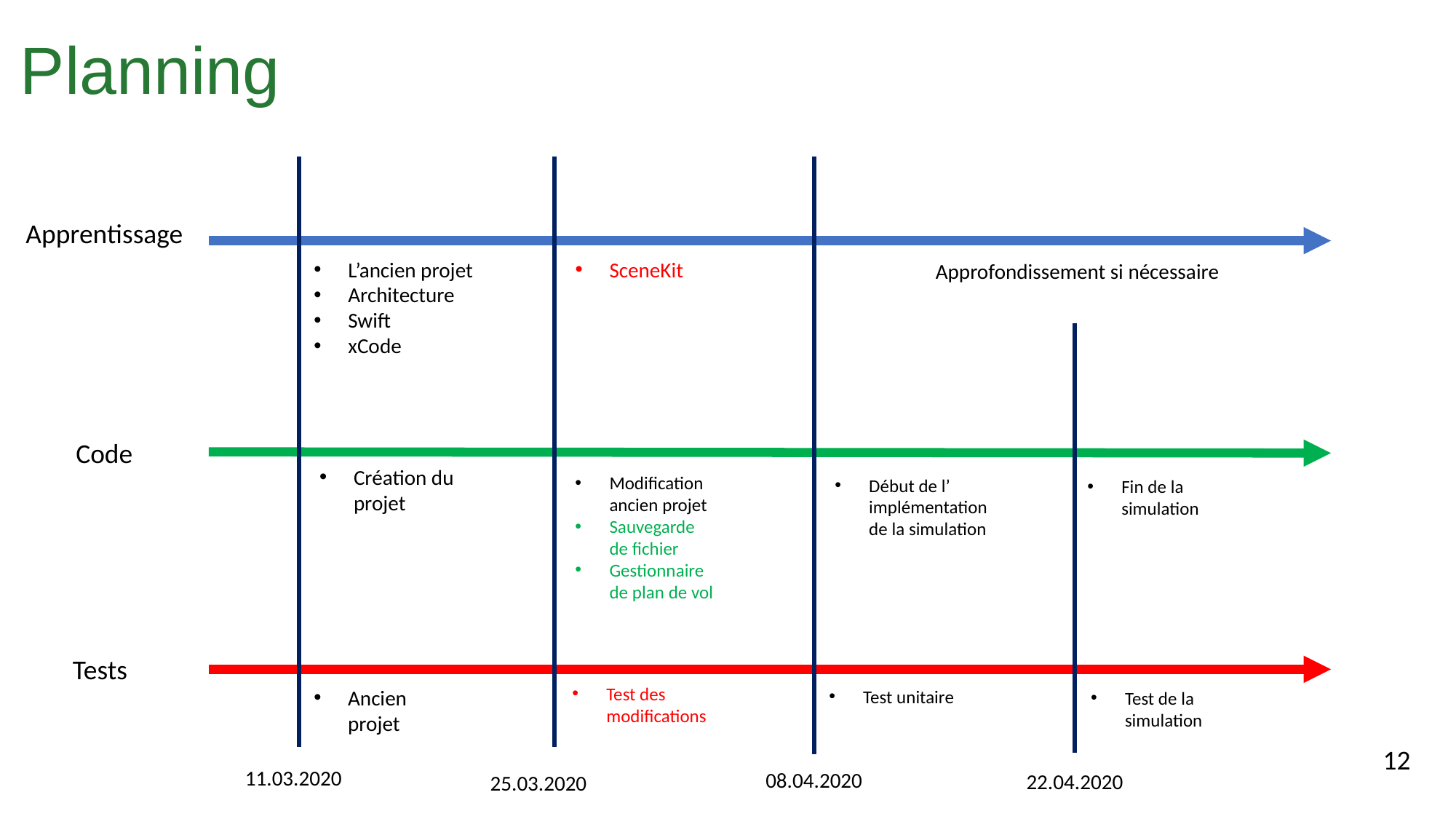

# Planning
Apprentissage
L’ancien projet
Architecture
Swift
xCode
SceneKit
 Approfondissement si nécessaire
Code
Création du projet

Modification ancien projet
Sauvegarde de fichier
Gestionnaire de plan de vol

Début de l’ implémentation de la simulation

Fin de la simulation

Tests
Test des modifications
Ancien projet
Test unitaire
Test de la simulation
12
11.03.2020

08.04.2020

22.04.2020

25.03.2020